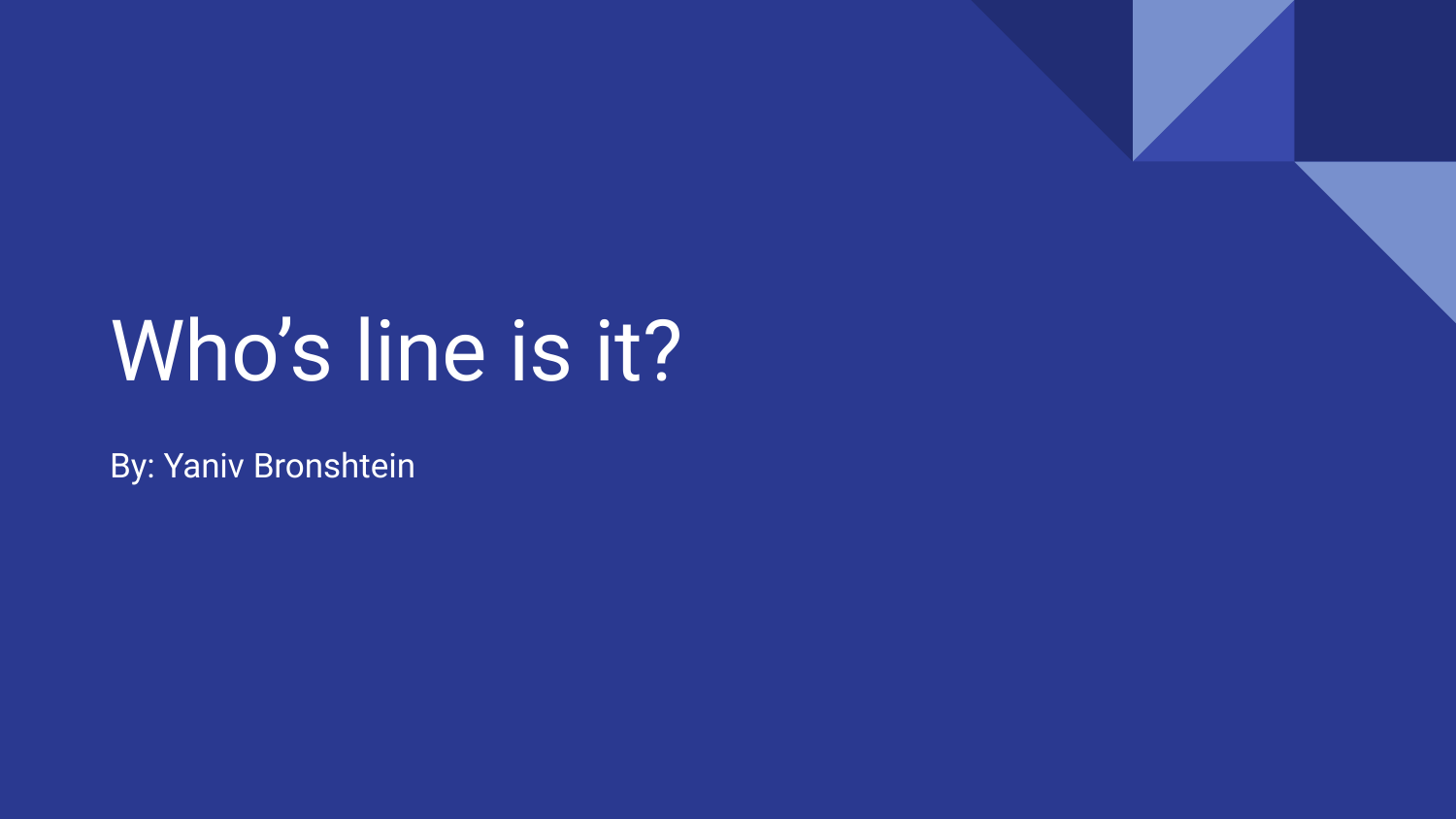

# Who’s line is it?
By: Yaniv Bronshtein